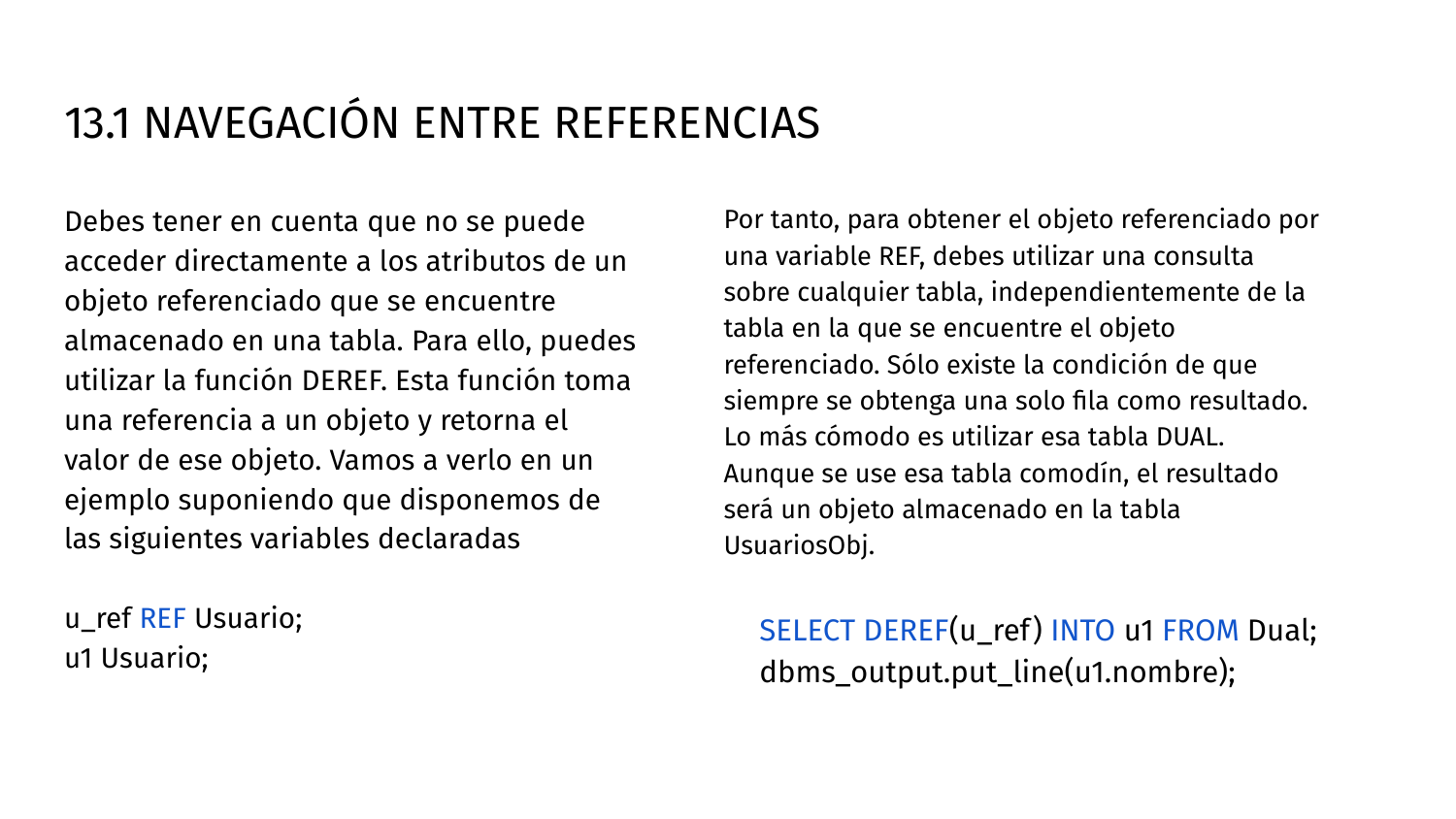

# 13.1 NAVEGACIÓN ENTRE REFERENCIAS
Debes tener en cuenta que no se puede acceder directamente a los atributos de un objeto referenciado que se encuentre almacenado en una tabla. Para ello, puedes utilizar la función DEREF. Esta función toma una referencia a un objeto y retorna el valor de ese objeto. Vamos a verlo en un ejemplo suponiendo que disponemos de las siguientes variables declaradas

u_ref REF Usuario;
u1 Usuario;

Por tanto, para obtener el objeto referenciado por una variable REF, debes utilizar una consulta sobre cualquier tabla, independientemente de la tabla en la que se encuentre el objeto referenciado. Sólo existe la condición de que siempre se obtenga una solo fila como resultado. Lo más cómodo es utilizar esa tabla DUAL. Aunque se use esa tabla comodín, el resultado será un objeto almacenado en la tabla UsuariosObj.
SELECT DEREF(u_ref) INTO u1 FROM Dual;
dbms_output.put_line(u1.nombre);